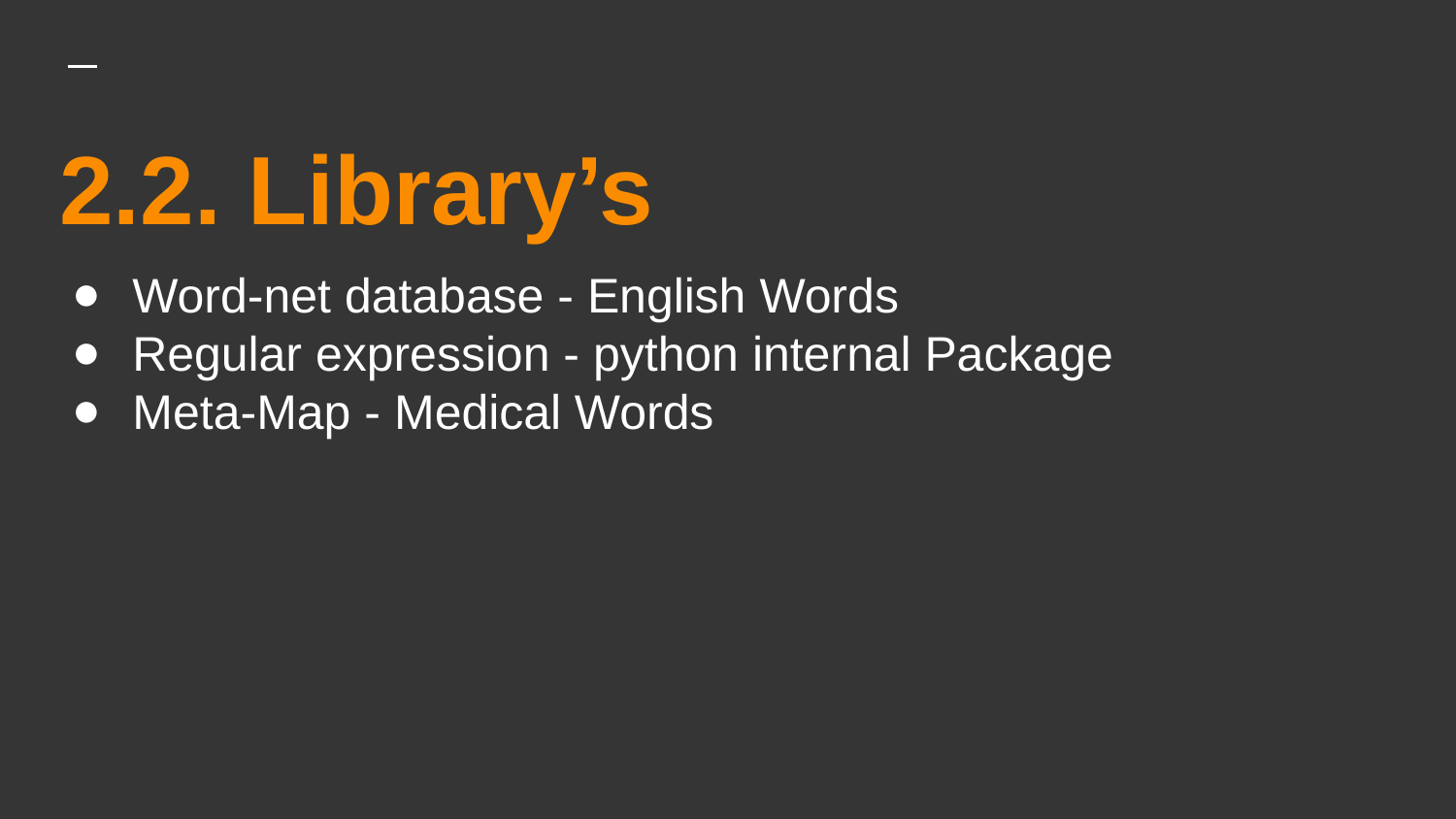

# 2.2. Library’s
Word-net database - English Words
Regular expression - python internal Package
Meta-Map - Medical Words